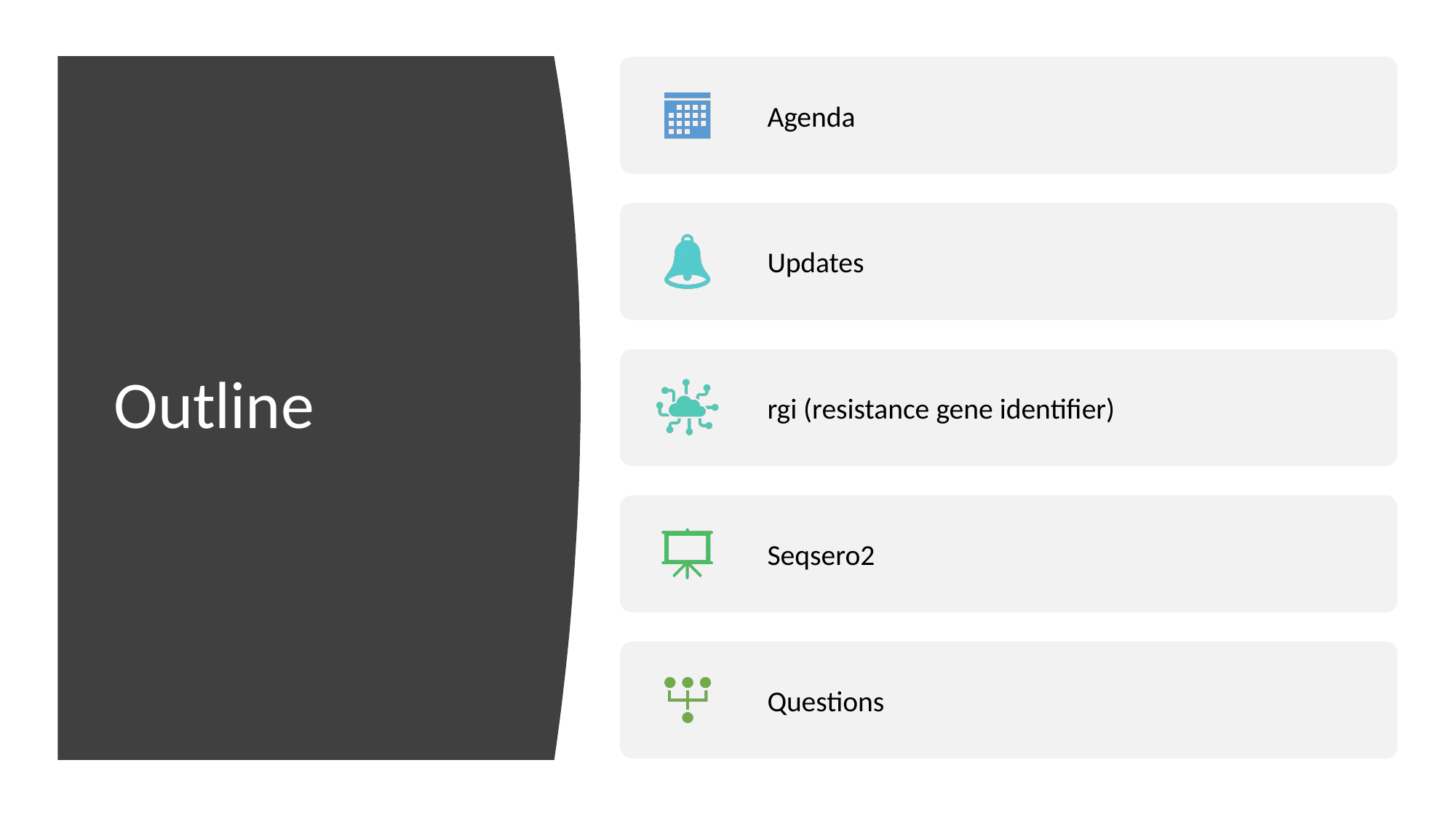

Agenda
Updates
rgi (resistance gene identifier)
Seqsero2
Questions

# Outline